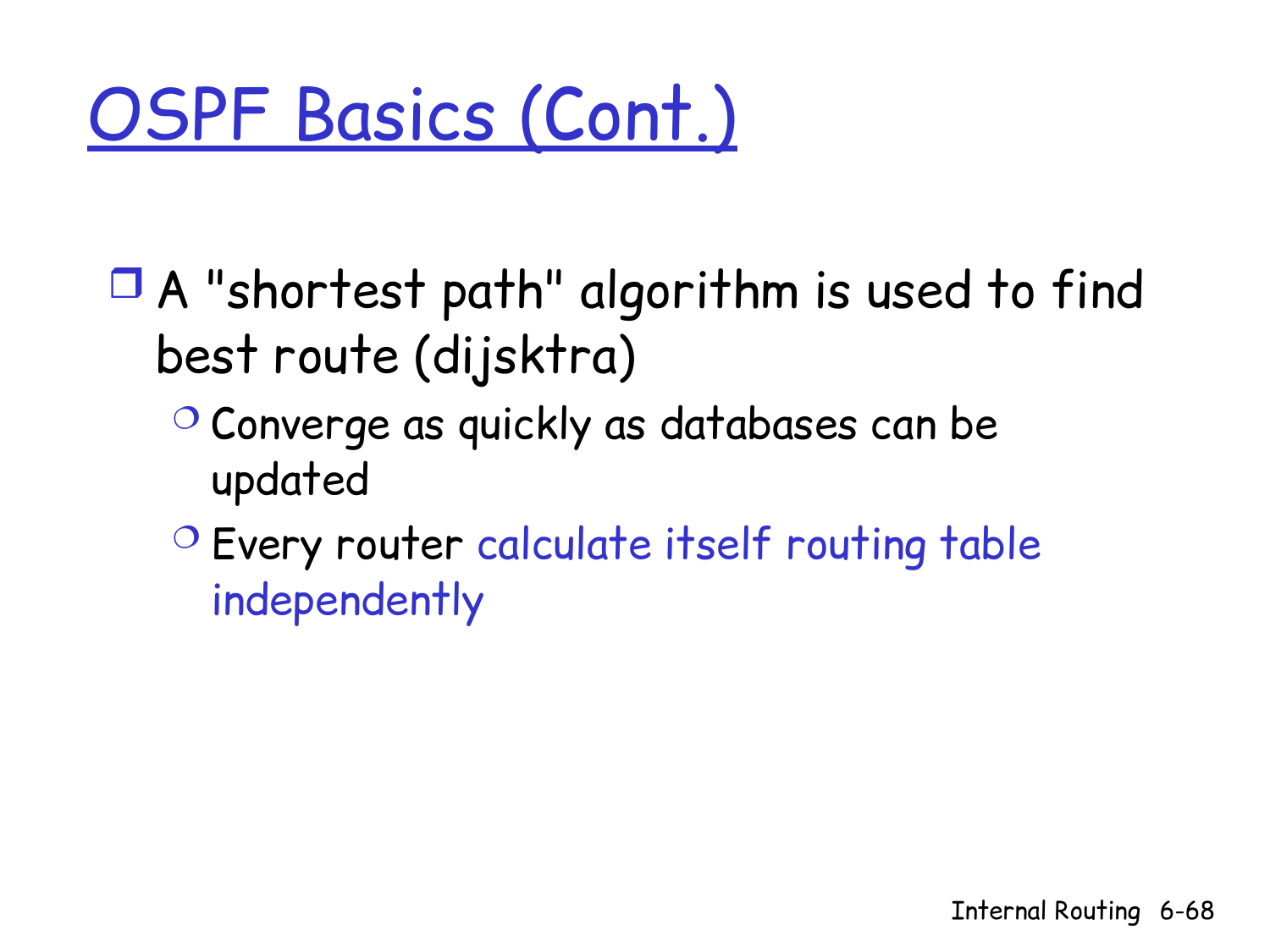

# OSPF Basics (Cont.)
A "shortest path" algorithm is used to find best route (dijsktra)
Converge as quickly as databases can be updated
Every router calculate itself routing table independently
Internal Routing
6-68